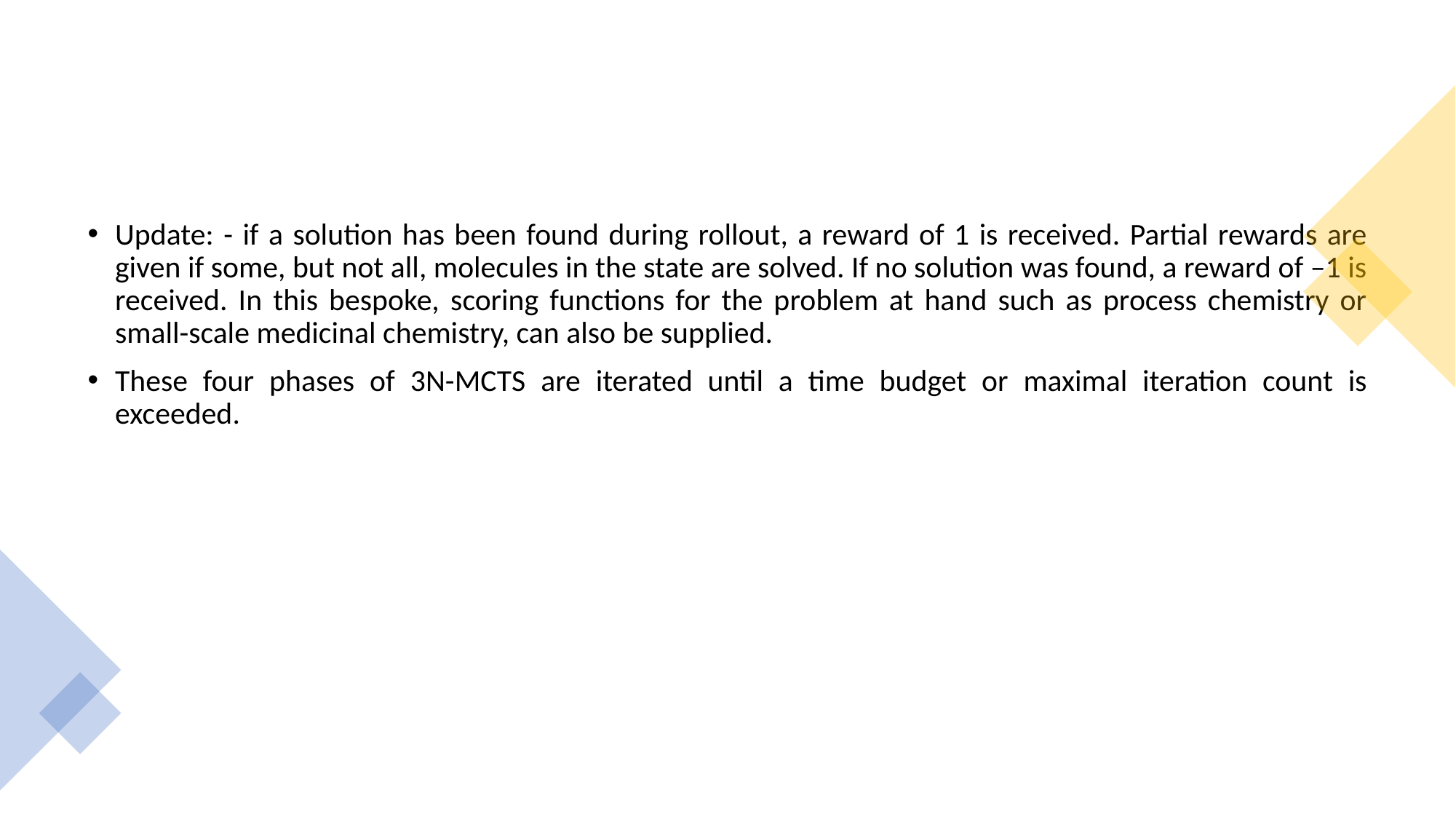

#

Update: - if a solution has been found during rollout, a reward of 1 is received. Partial rewards are given if some, but not all, molecules in the state are solved. If no solution was found, a reward of –1 is received. In this bespoke, scoring functions for the problem at hand such as process chemistry or small-scale medicinal chemistry, can also be supplied.
These four phases of 3N-MCTS are iterated until a time budget or maximal iteration count is exceeded.